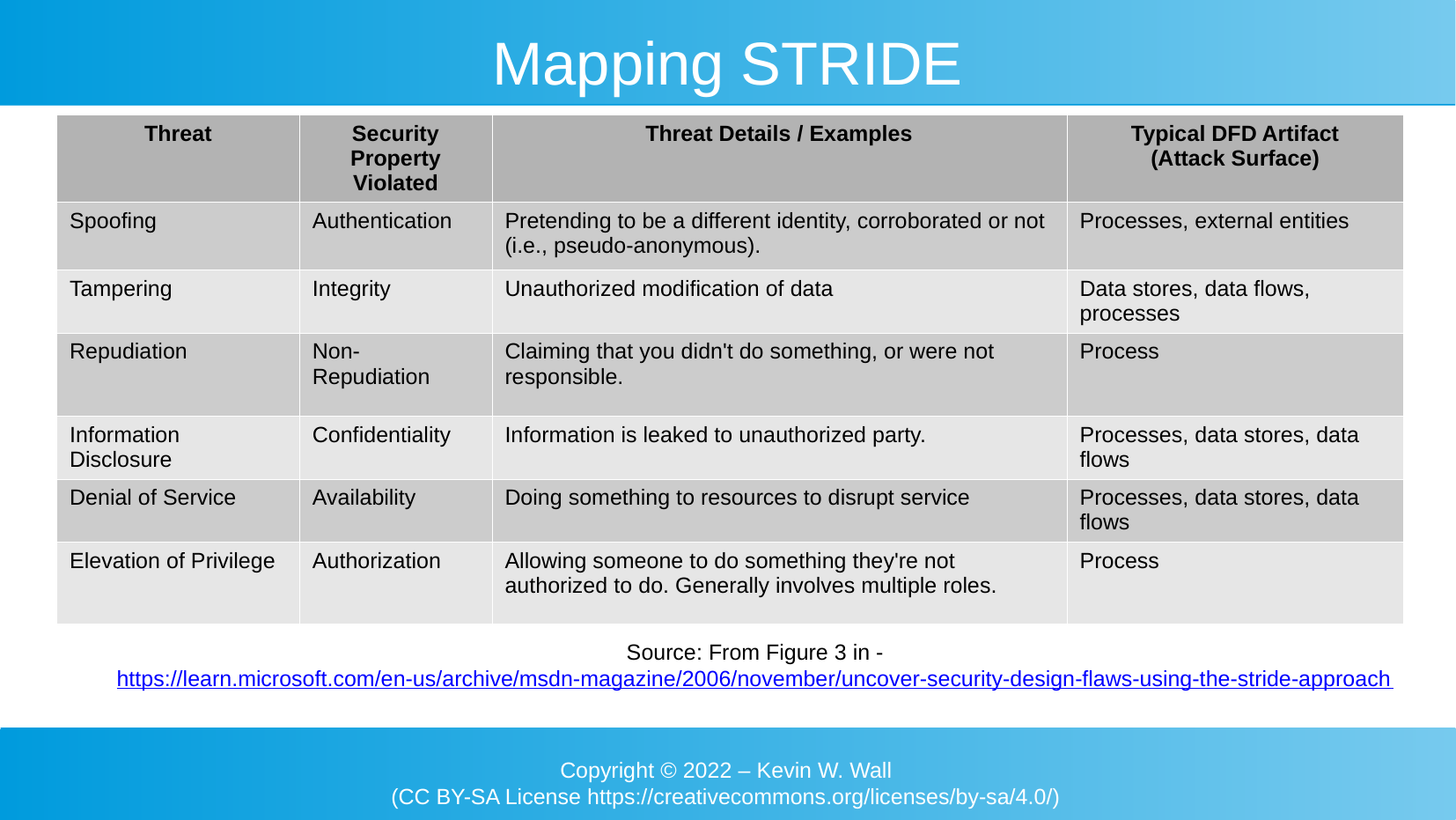

Mapping STRIDE
| Threat | Security Property Violated | Threat Details / Examples | Typical DFD Artifact (Attack Surface) |
| --- | --- | --- | --- |
| Spoofing | Authentication | Pretending to be a different identity, corroborated or not (i.e., pseudo-anonymous). | Processes, external entities |
| Tampering | Integrity | Unauthorized modification of data | Data stores, data flows, processes |
| Repudiation | Non- Repudiation | Claiming that you didn't do something, or were not responsible. | Process |
| Information Disclosure | Confidentiality | Information is leaked to unauthorized party. | Processes, data stores, data flows |
| Denial of Service | Availability | Doing something to resources to disrupt service | Processes, data stores, data flows |
| Elevation of Privilege | Authorization | Allowing someone to do something they're not authorized to do. Generally involves multiple roles. | Process |
Source: From Figure 3 in -
https://learn.microsoft.com/en-us/archive/msdn-magazine/2006/november/uncover-security-design-flaws-using-the-stride-approach